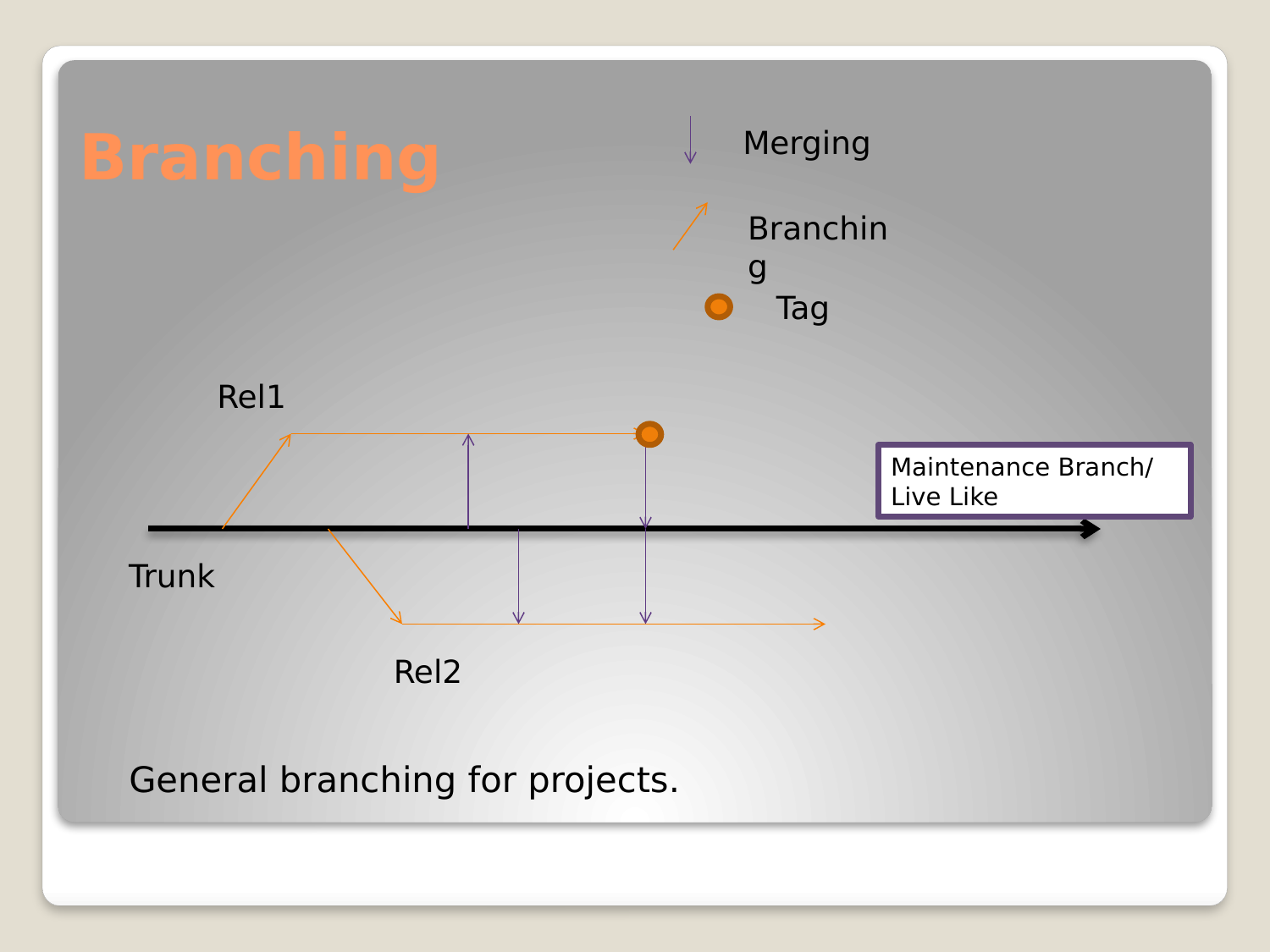

# Branching
Merging
Branching
Tag

Rel1

Maintenance Branch/ Live Like
Trunk
Rel2
General branching for projects.